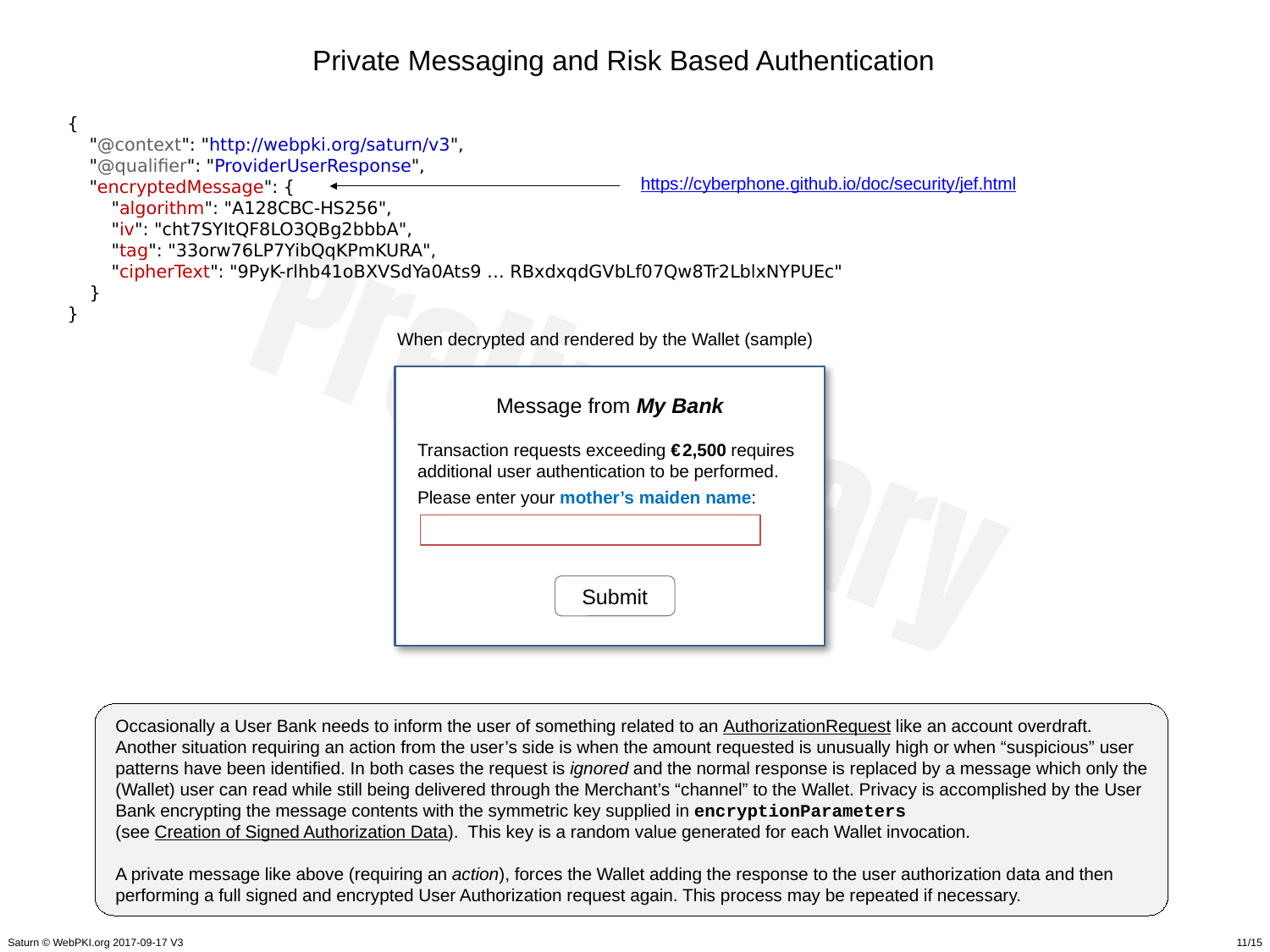

Private Messaging and Risk Based Authentication
{
    "@context": "http://webpki.org/saturn/v3",
    "@qualifier": "ProviderUserResponse",
    "encryptedMessage": {
        "algorithm": "A128CBC-HS256",
        "iv": "cht7SYItQF8LO3QBg2bbbA",
        "tag": "33orw76LP7YibQqKPmKURA",
        "cipherText": "9PyK-rlhb41oBXVSdYa0Ats9 … RBxdxqdGVbLf07Qw8Tr2LblxNYPUEc"
    }
}
https://cyberphone.github.io/doc/security/jef.html

When decrypted and rendered by the Wallet (sample)

Message from My Bank

Transaction requests exceeding € 2,500 requires additional user authentication to be performed.
Please enter your mother’s maiden name:

Submit
Occasionally a User Bank needs to inform the user of something related to an AuthorizationRequest like an account overdraft.  Another situation requiring an action from the user’s side is when the amount requested is unusually high or when “suspicious” user patterns have been identified. In both cases the request is ignored and the normal response is replaced by a message which only the (Wallet) user can read while still being delivered through the Merchant’s “channel” to the Wallet. Privacy is accomplished by the User Bank encrypting the message contents with the symmetric key supplied in encryptionParameters
(see Creation of Signed Authorization Data).  This key is a random value generated for each Wallet invocation.

A private message like above (requiring an action), forces the Wallet adding the response to the user authorization data and then performing a full signed and encrypted User Authorization request again. This process may be repeated if necessary.